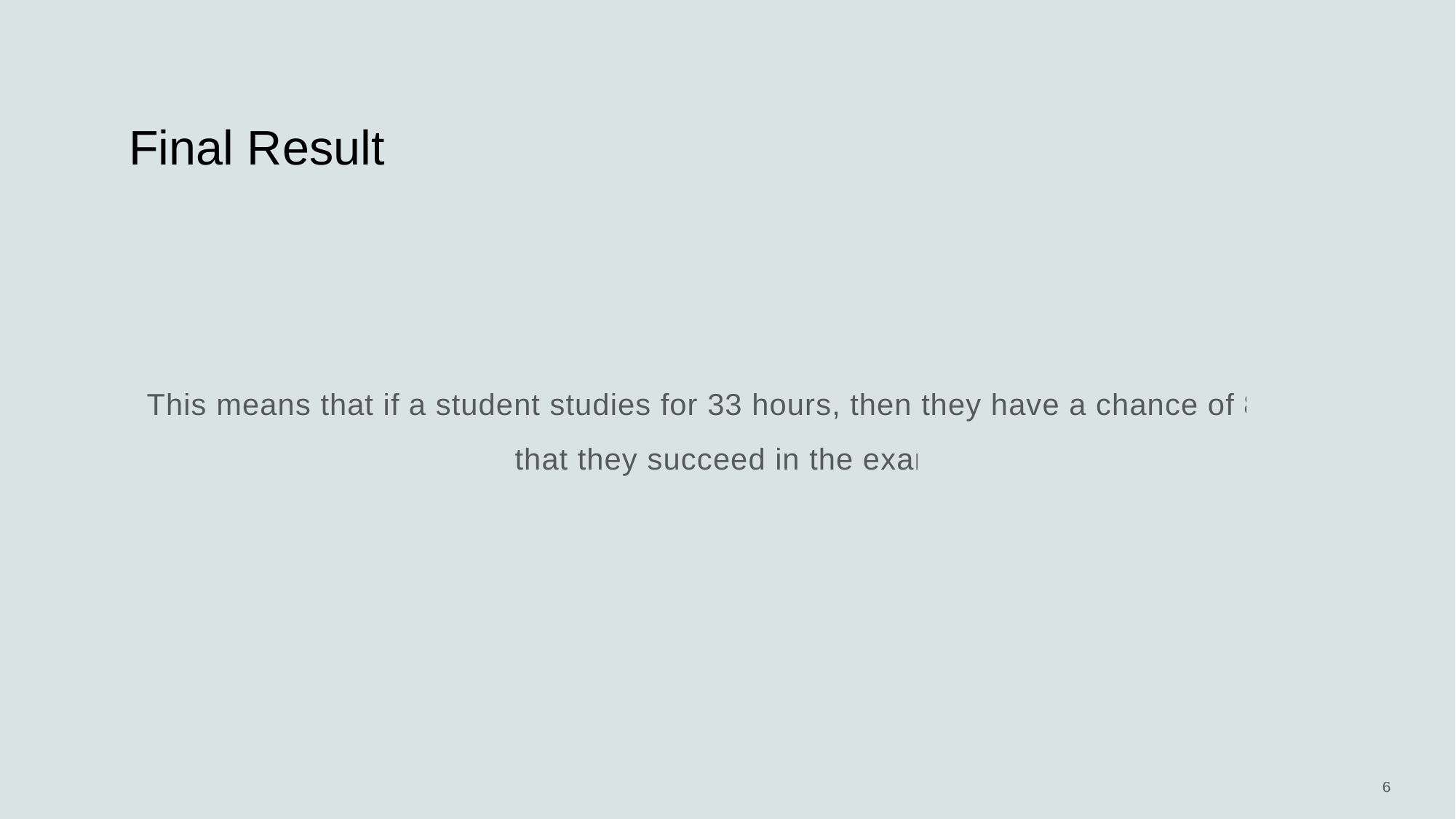

# Final Result
This means that if a student studies for 33 hours, then they have a chance of 88% that they succeed in the exam
6